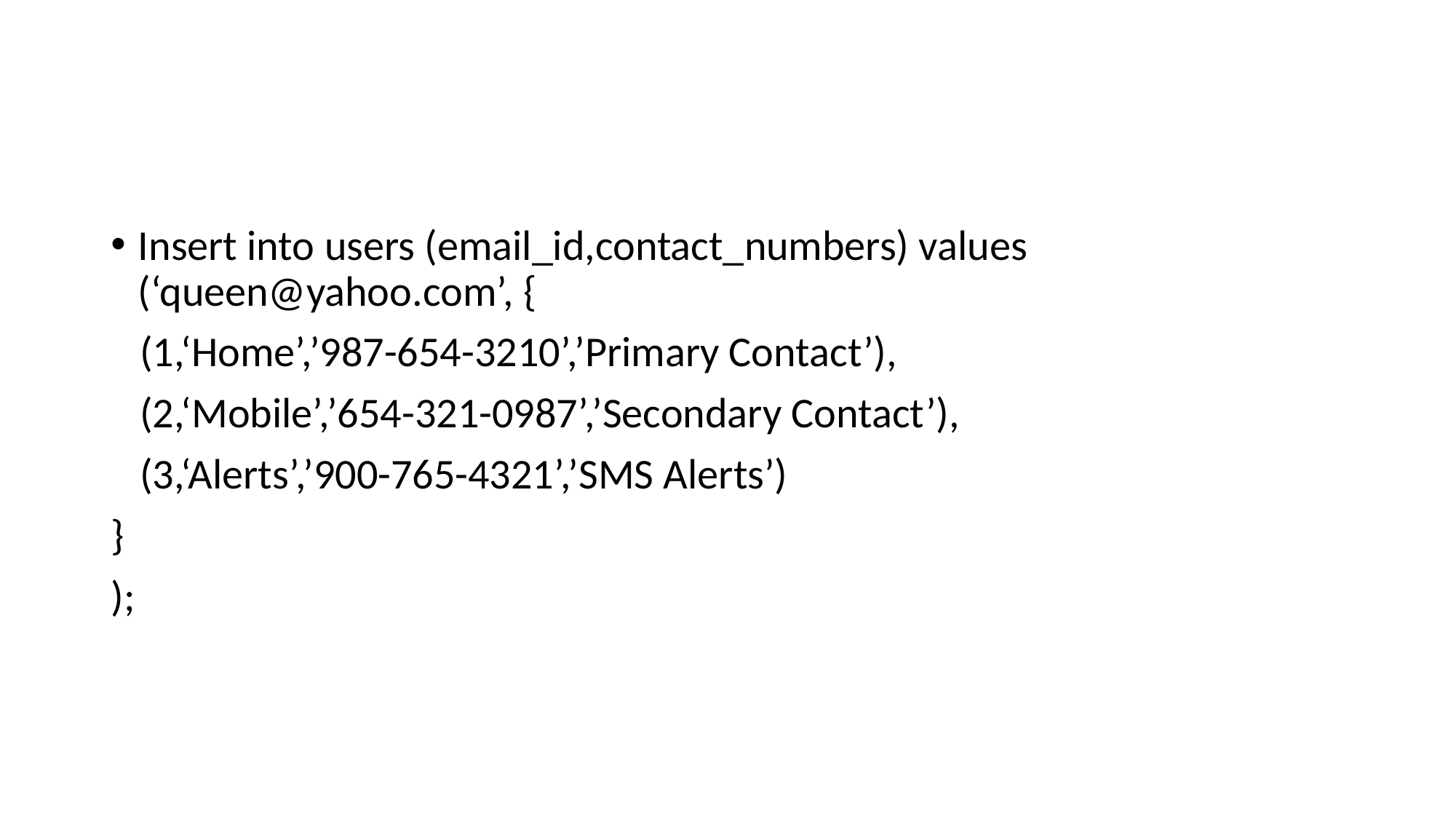

#
Insert into users (email_id,contact_numbers) values (‘queen@yahoo.com’, {
   (1,‘Home’,’987-654-3210’,’Primary Contact’),
   (2,‘Mobile’,’654-321-0987’,’Secondary Contact’),
   (3,‘Alerts’,’900-765-4321’,’SMS Alerts’)
}
);